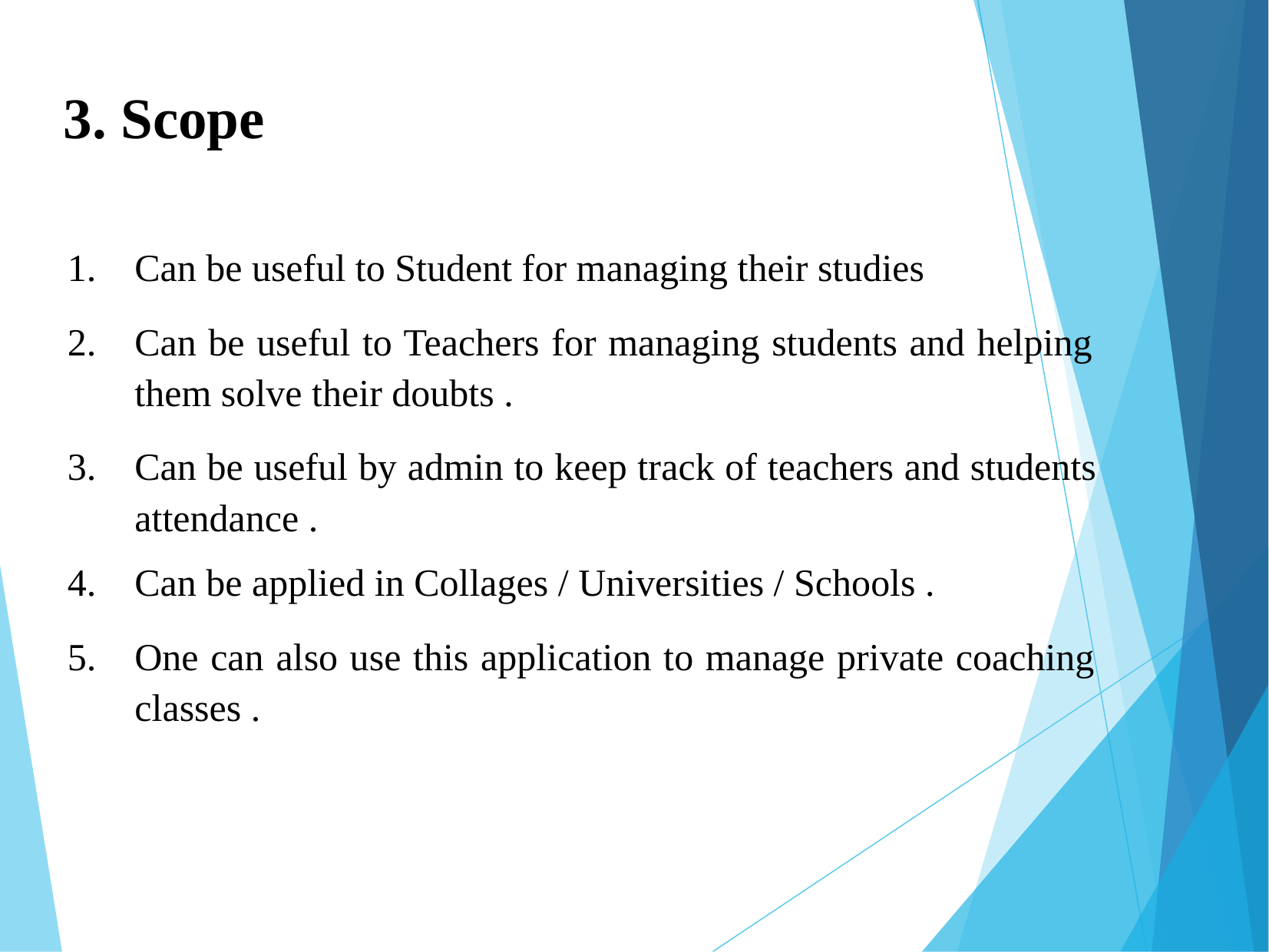

# 3. Scope
Can be useful to Student for managing their studies
Can be useful to Teachers for managing students and helping  them solve their doubts .
Can be useful by admin to keep track of teachers and students  attendance .
Can be applied in Collages / Universities / Schools .
One can also use this application to manage private coaching  classes .